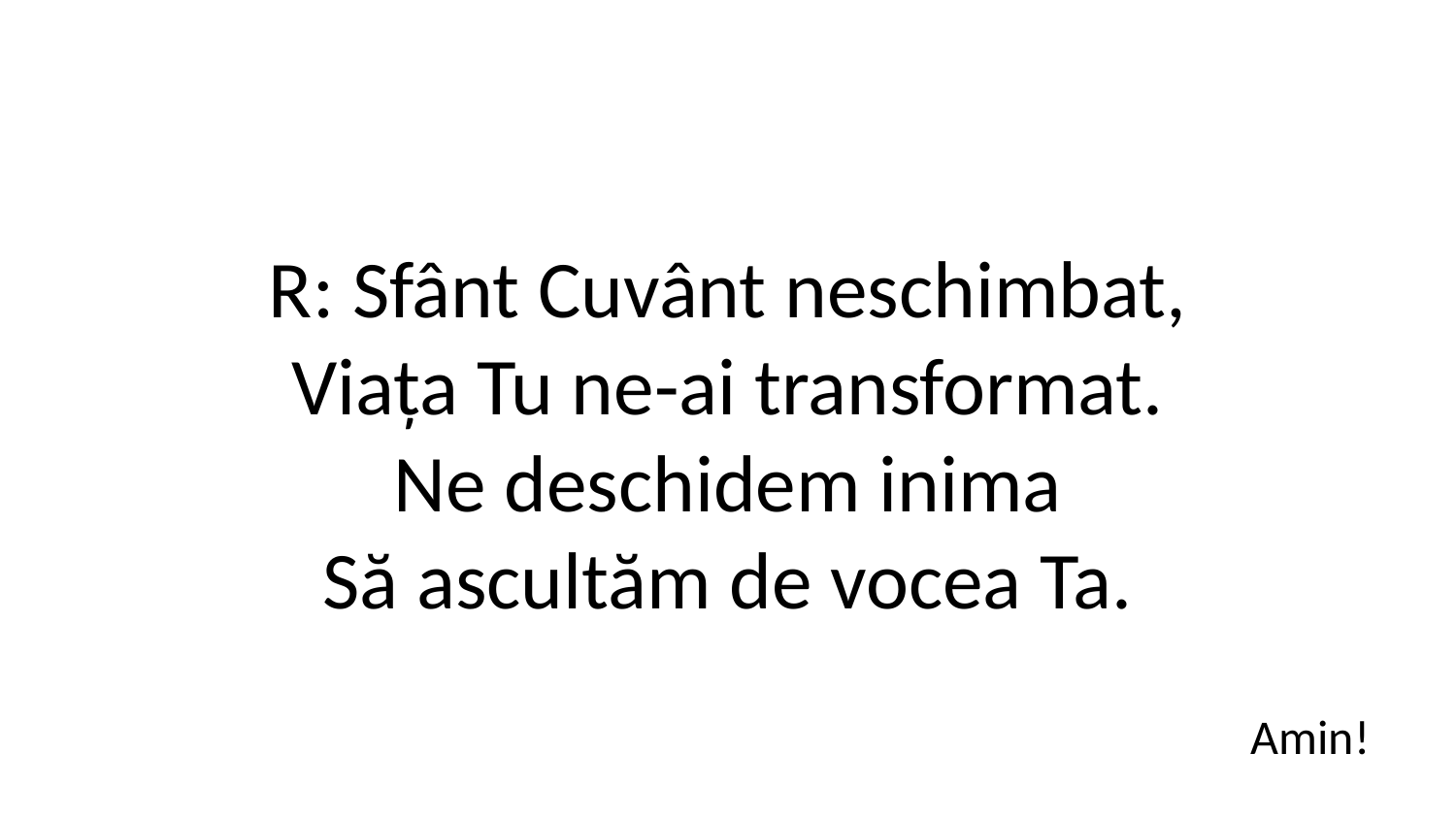

R: Sfânt Cuvânt neschimbat,
Viața Tu ne-ai transformat.
Ne deschidem inima
Să ascultăm de vocea Ta.

Amin!